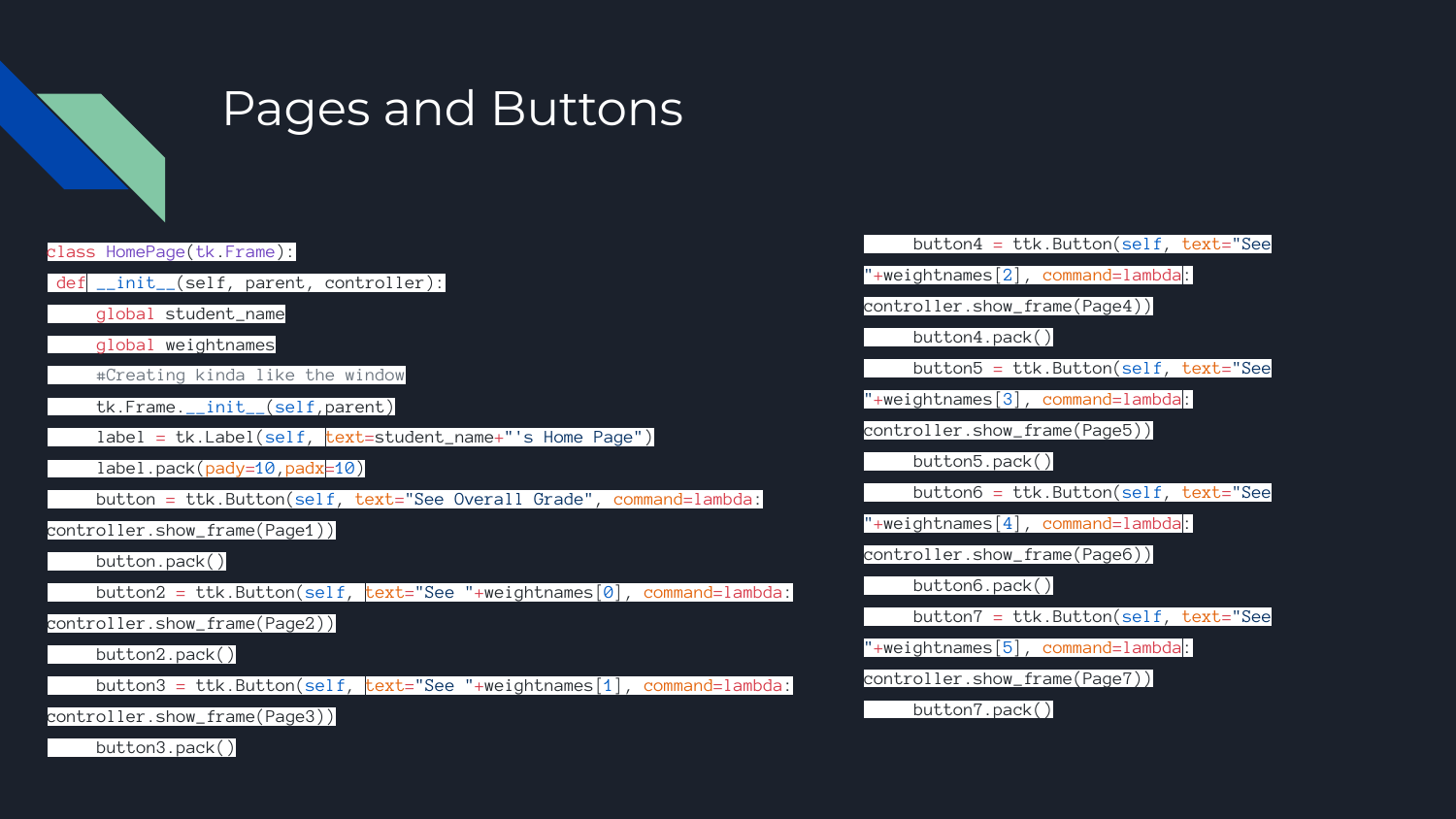

# Pages and Buttons
     button4 = ttk.Button(self, text="See "+weightnames[2], command=lambda: controller.show_frame(Page4))
     button4.pack()
     button5 = ttk.Button(self, text="See "+weightnames[3], command=lambda: controller.show_frame(Page5))
     button5.pack()
     button6 = ttk.Button(self, text="See "+weightnames[4], command=lambda: controller.show_frame(Page6))
     button6.pack()
     button7 = ttk.Button(self, text="See "+weightnames[5], command=lambda: controller.show_frame(Page7))
     button7.pack()

class HomePage(tk.Frame):
 def __init__(self, parent, controller):
     global student_name
     global weightnames
     #Creating kinda like the window
     tk.Frame.__init__(self,parent)
     label = tk.Label(self, text=student_name+"'s Home Page")
     label.pack(pady=10,padx=10)
     button = ttk.Button(self, text="See Overall Grade", command=lambda: controller.show_frame(Page1))
     button.pack()
     button2 = ttk.Button(self, text="See "+weightnames[0], command=lambda: controller.show_frame(Page2))
     button2.pack()
     button3 = ttk.Button(self, text="See "+weightnames[1], command=lambda: controller.show_frame(Page3))
     button3.pack()